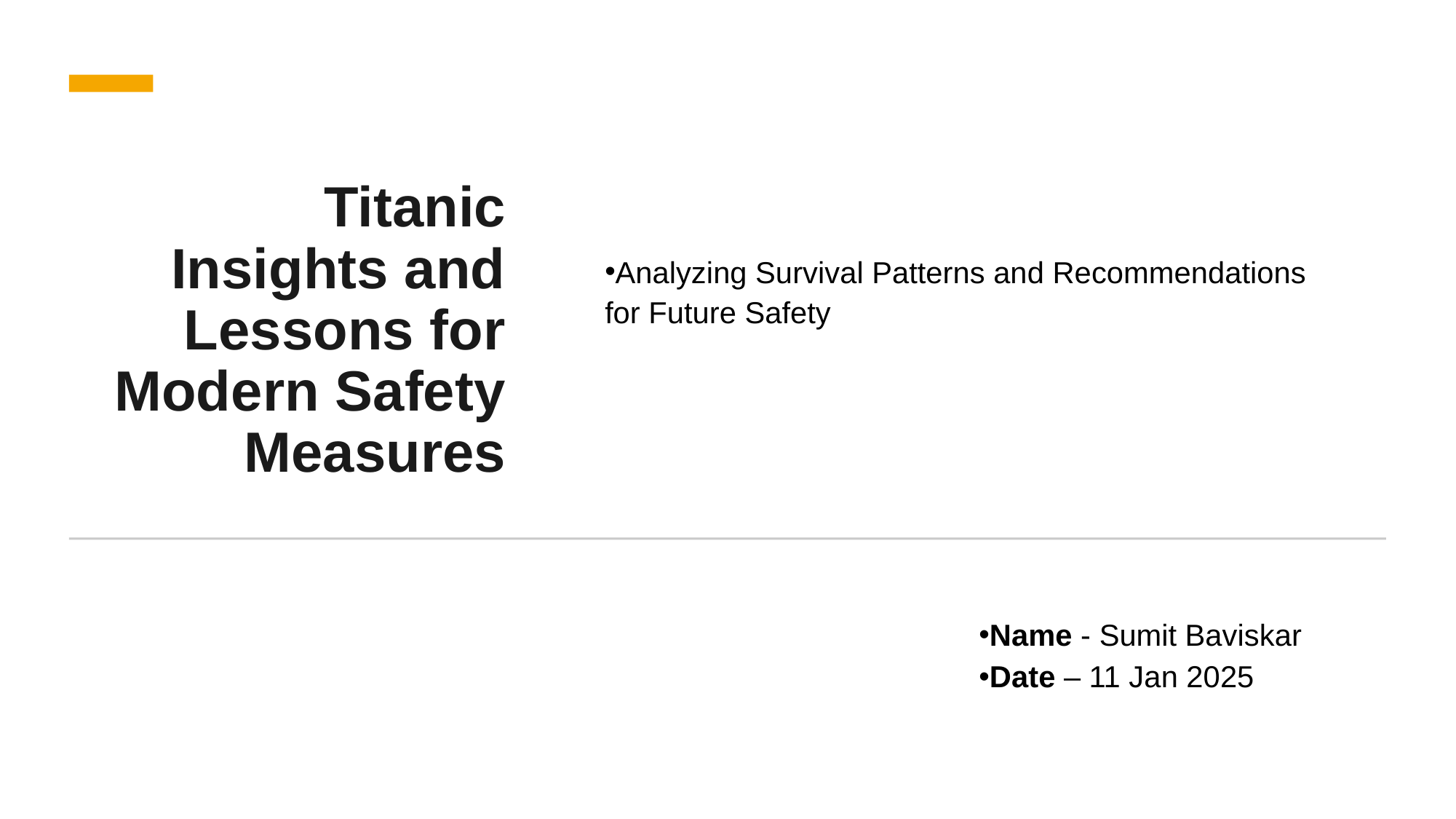

# Titanic Insights and Lessons for Modern Safety Measures

Analyzing Survival Patterns and Recommendations for Future Safety

Name - Sumit Baviskar
Date – 11 Jan 2025